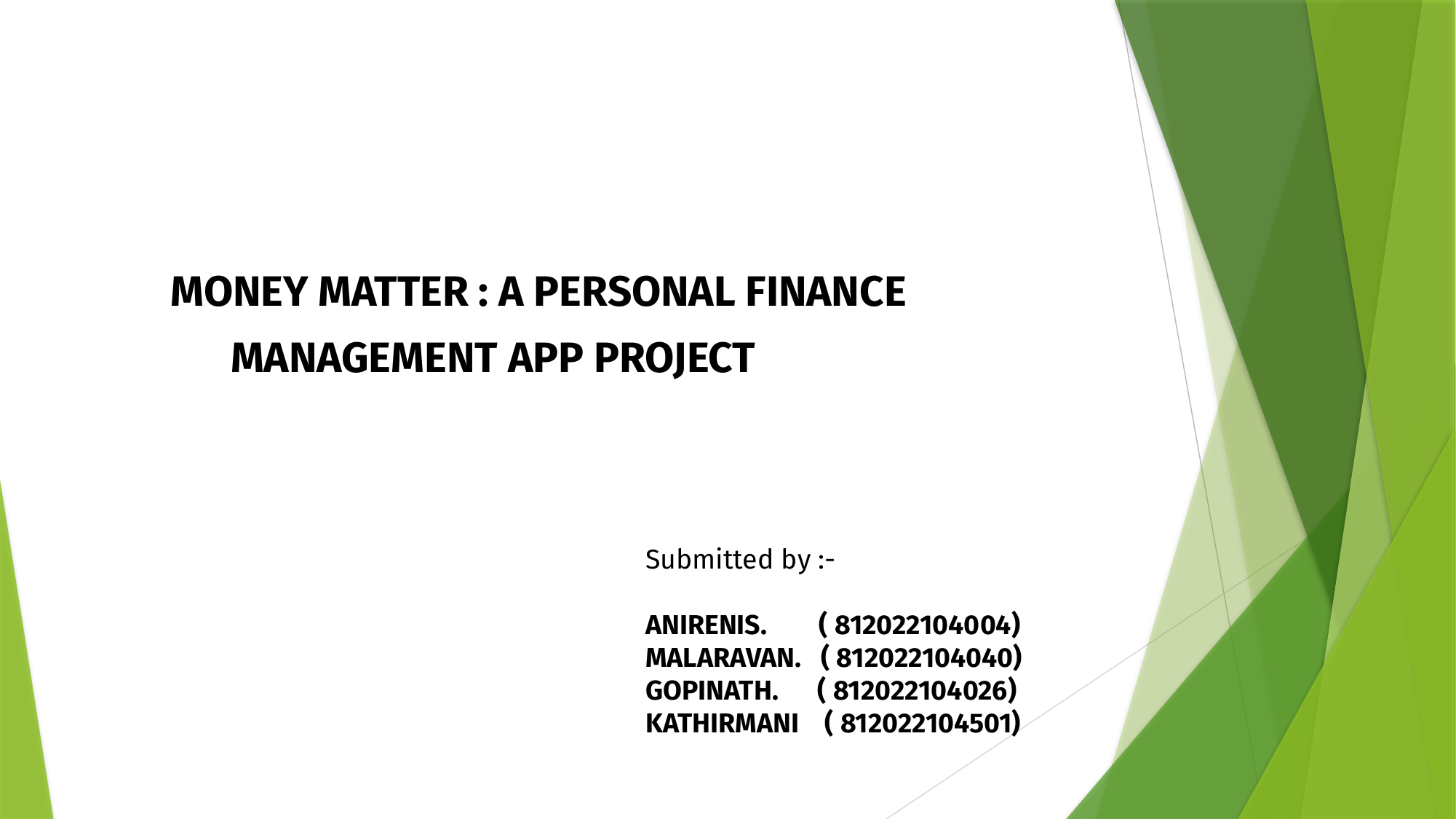

MONEY MATTER : A PERSONAL FINANCE
                  MANAGEMENT APP PROJECT
Submitted by :-

ANIRENIS.        ( 812022104004)
MALARAVAN.   ( 812022104040)
GOPINATH.      ( 812022104026)
KATHIRMANI    ( 812022104501)